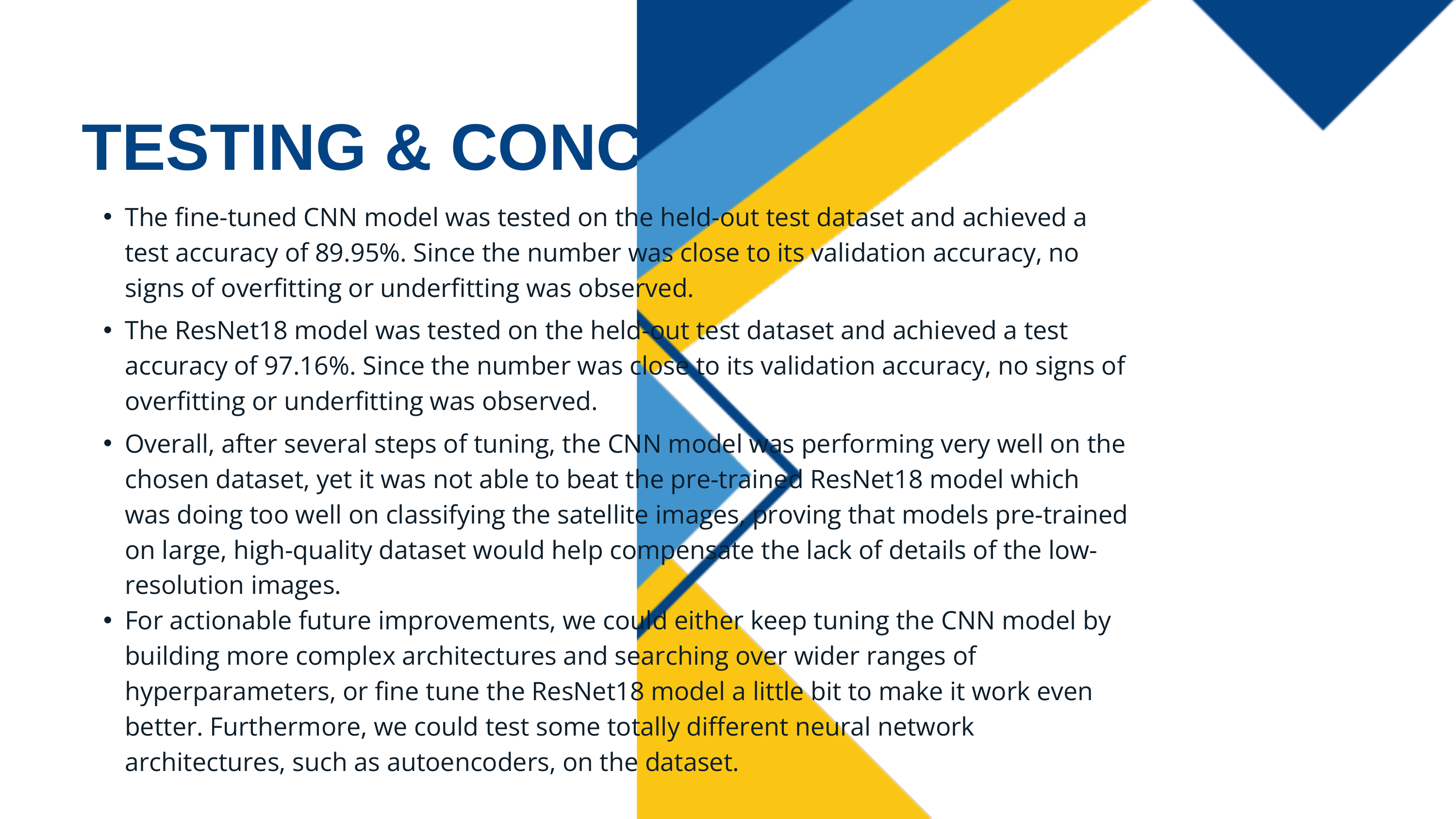

TESTING & CONCLUSION
The fine-tuned CNN model was tested on the held-out test dataset and achieved a test accuracy of 89.95%. Since the number was close to its validation accuracy, no signs of overfitting or underfitting was observed.
The ResNet18 model was tested on the held-out test dataset and achieved a test accuracy of 97.16%. Since the number was close to its validation accuracy, no signs of overfitting or underfitting was observed.
Overall, after several steps of tuning, the CNN model was performing very well on the chosen dataset, yet it was not able to beat the pre-trained ResNet18 model which was doing too well on classifying the satellite images, proving that models pre-trained on large, high-quality dataset would help compensate the lack of details of the low-resolution images.
For actionable future improvements, we could either keep tuning the CNN model by building more complex architectures and searching over wider ranges of hyperparameters, or fine tune the ResNet18 model a little bit to make it work even better. Furthermore, we could test some totally different neural network architectures, such as autoencoders, on the dataset.